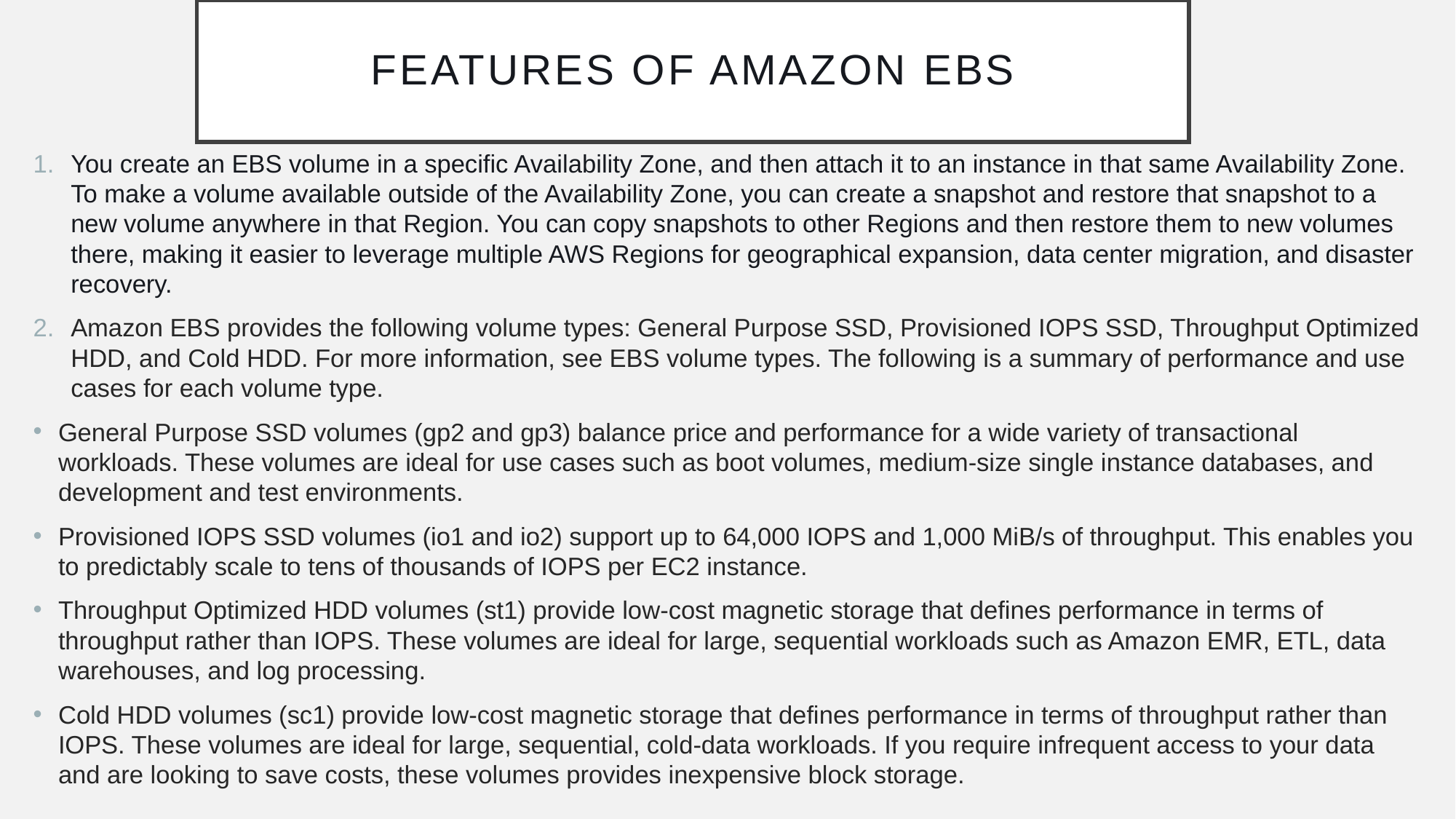

# Features of Amazon EBS
You create an EBS volume in a specific Availability Zone, and then attach it to an instance in that same Availability Zone. To make a volume available outside of the Availability Zone, you can create a snapshot and restore that snapshot to a new volume anywhere in that Region. You can copy snapshots to other Regions and then restore them to new volumes there, making it easier to leverage multiple AWS Regions for geographical expansion, data center migration, and disaster recovery.
Amazon EBS provides the following volume types: General Purpose SSD, Provisioned IOPS SSD, Throughput Optimized HDD, and Cold HDD. For more information, see EBS volume types. The following is a summary of performance and use cases for each volume type.
General Purpose SSD volumes (gp2 and gp3) balance price and performance for a wide variety of transactional workloads. These volumes are ideal for use cases such as boot volumes, medium-size single instance databases, and development and test environments.
Provisioned IOPS SSD volumes (io1 and io2) support up to 64,000 IOPS and 1,000 MiB/s of throughput. This enables you to predictably scale to tens of thousands of IOPS per EC2 instance.
Throughput Optimized HDD volumes (st1) provide low-cost magnetic storage that defines performance in terms of throughput rather than IOPS. These volumes are ideal for large, sequential workloads such as Amazon EMR, ETL, data warehouses, and log processing.
Cold HDD volumes (sc1) provide low-cost magnetic storage that defines performance in terms of throughput rather than IOPS. These volumes are ideal for large, sequential, cold-data workloads. If you require infrequent access to your data and are looking to save costs, these volumes provides inexpensive block storage.